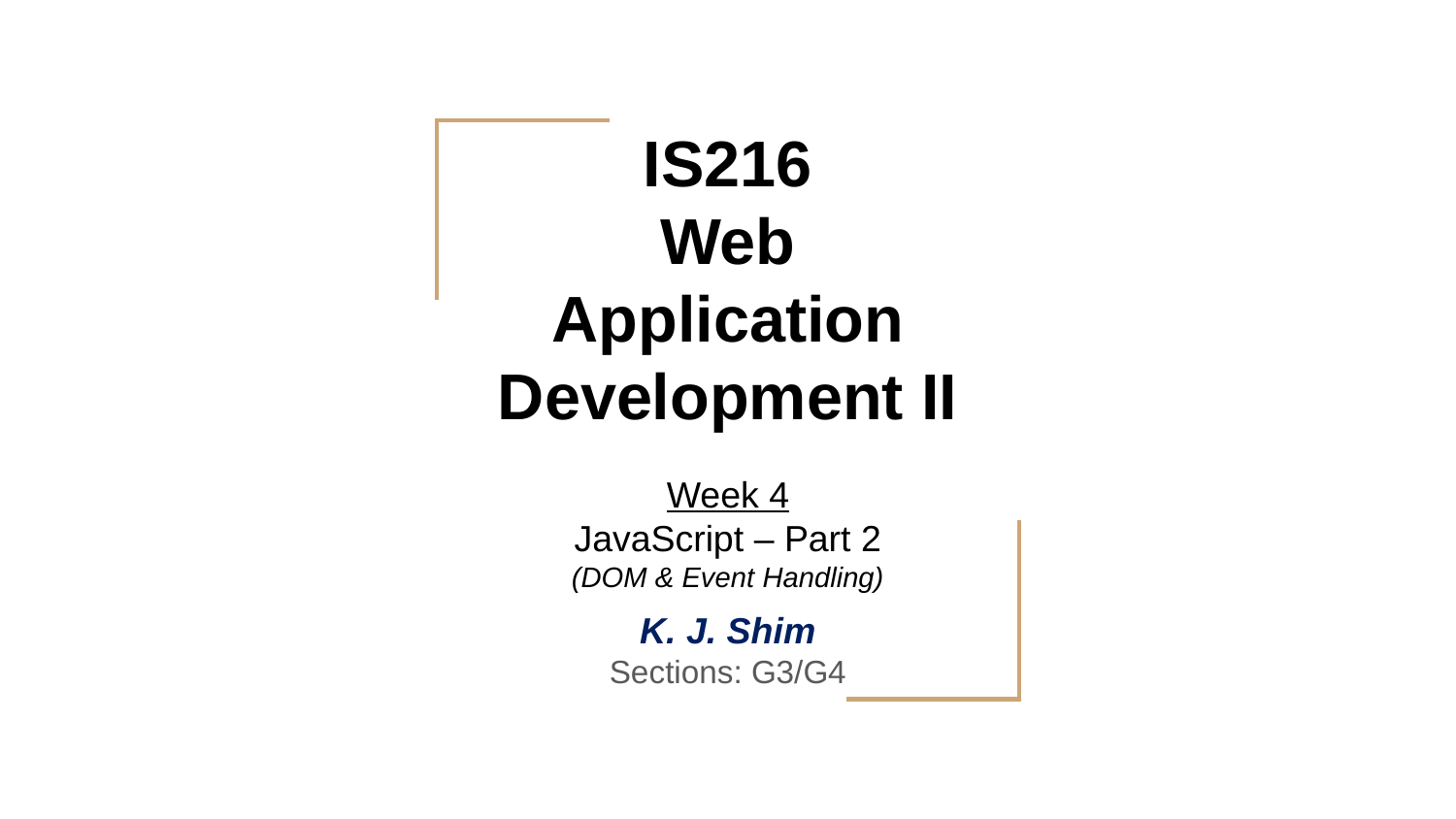

# IS216 Web Application Development II
Week 4
JavaScript – Part 2
(DOM & Event Handling)

K. J. Shim
Sections: G3/G4